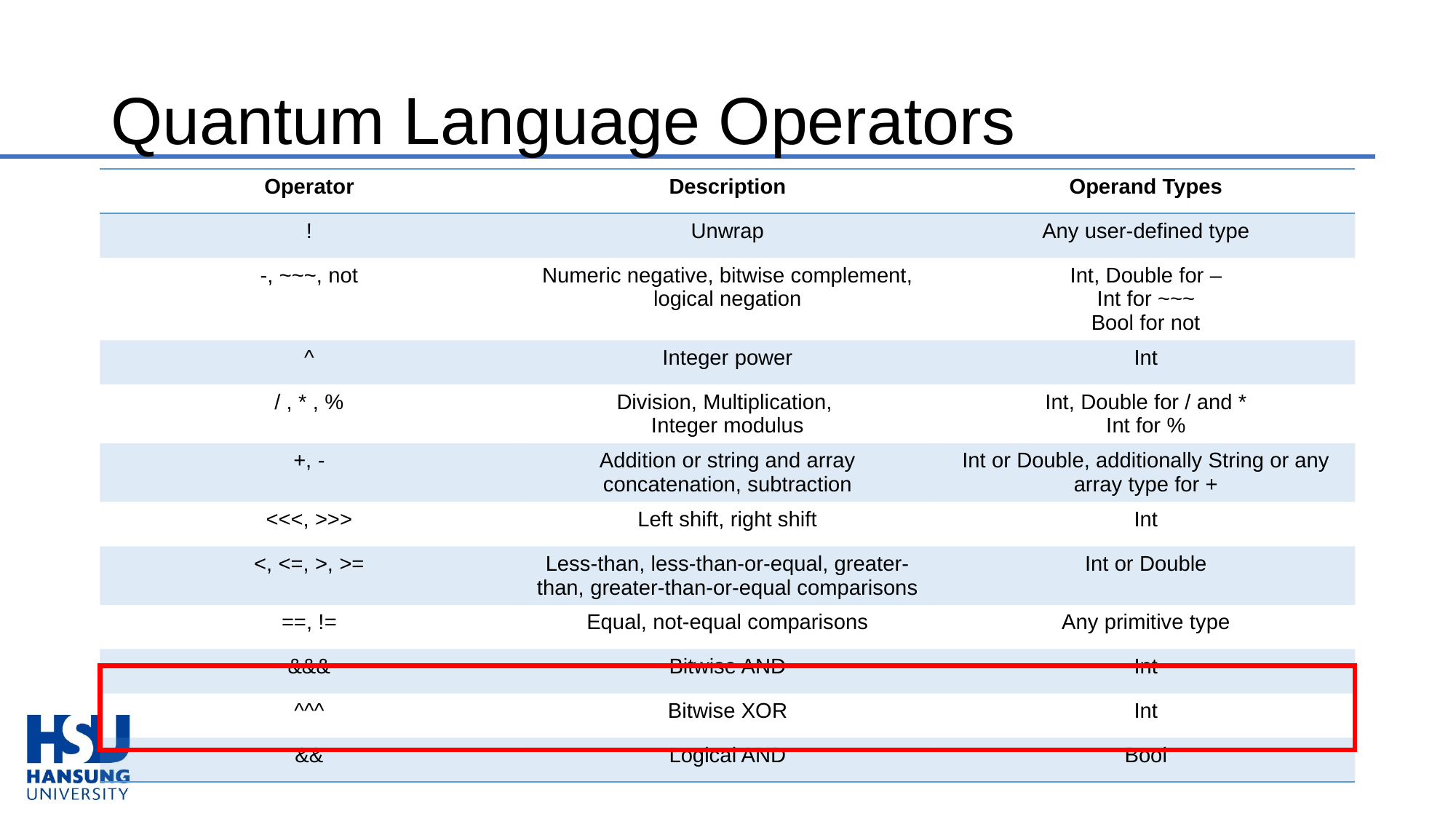

# Quantum Language Operators
| Operator | Description | Operand Types |
| --- | --- | --- |
| ! | Unwrap | Any user-defined type |
| -, ~~~, not | Numeric negative, bitwise complement, logical negation | Int, Double for – Int for ~~~ Bool for not |
| ^ | Integer power | Int |
| / , \* , % | Division, Multiplication, Integer modulus | Int, Double for / and \* Int for % |
| +, - | Addition or string and array concatenation, subtraction | Int or Double, additionally String or any array type for + |
| <<<, >>> | Left shift, right shift | Int |
| <, <=, >, >= | Less-than, less-than-or-equal, greater-than, greater-than-or-equal comparisons | Int or Double |
| ==, != | Equal, not-equal comparisons | Any primitive type |
| &&& | Bitwise AND | Int |
| ^^^ | Bitwise XOR | Int |
| && | Logical AND | Bool |